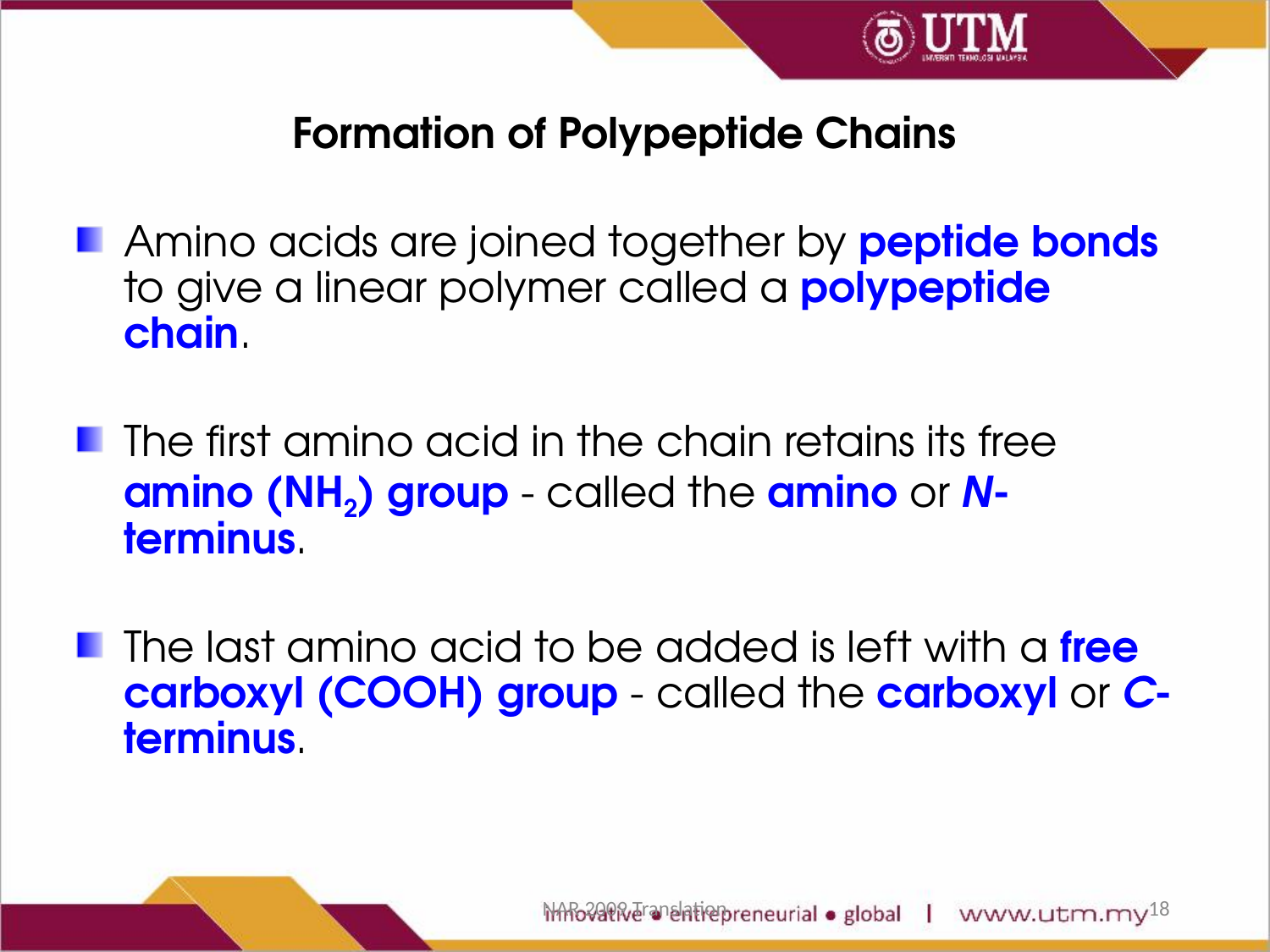

Formation of Polypeptide Chains

Amino acids are joined together by peptide bonds to give a linear polymer called a polypeptide chain.

The first amino acid in the chain retains its free amino (NH2) group - called the amino or N-terminus.

The last amino acid to be added is left with a free carboxyl (COOH) group - called the carboxyl or C-terminus.
NAR 2009 Translation
18